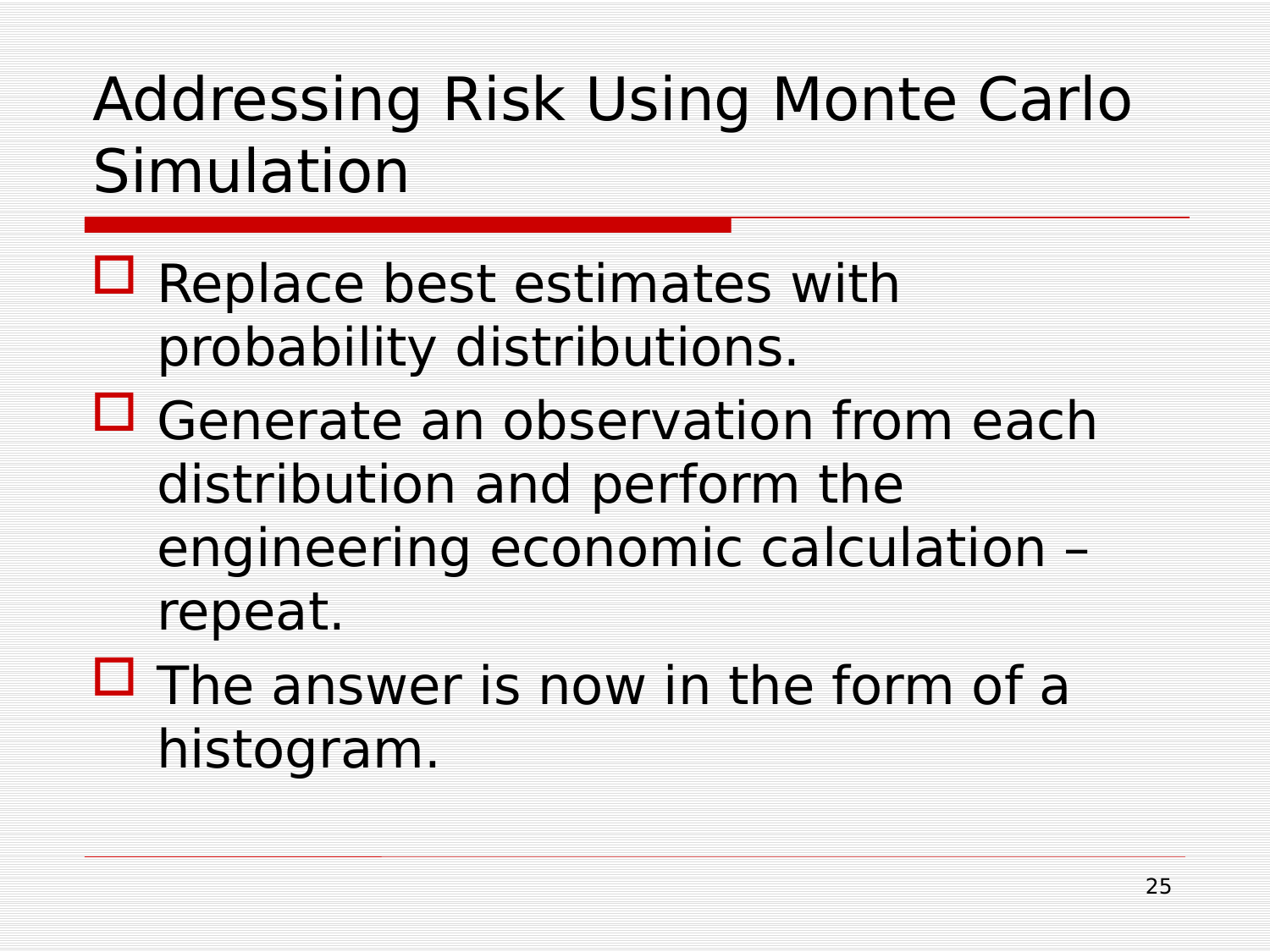

# Addressing Risk Using Monte Carlo Simulation
Replace best estimates with probability distributions.
Generate an observation from each distribution and perform the engineering economic calculation – repeat.
The answer is now in the form of a histogram.
25